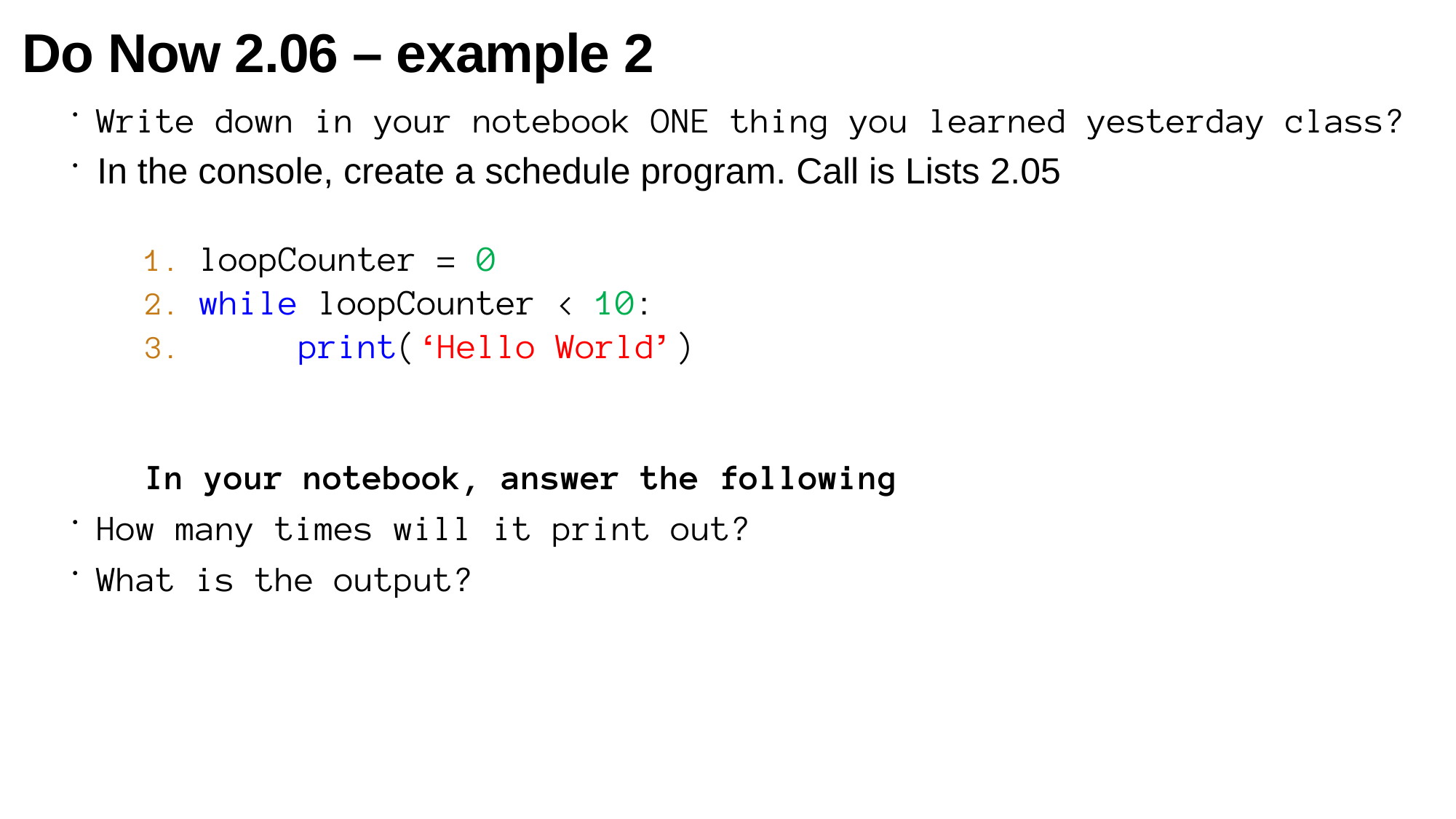

# Do Now 2.06 – example 2
Write down in your notebook ONE thing you learned yesterday class?
In the console, create a schedule program. Call is Lists 2.05

loopCounter = 0
while loopCounter < 10:
     print(‘Hello World’)

In your notebook, answer the following
How many times will it print out?
What is the output?